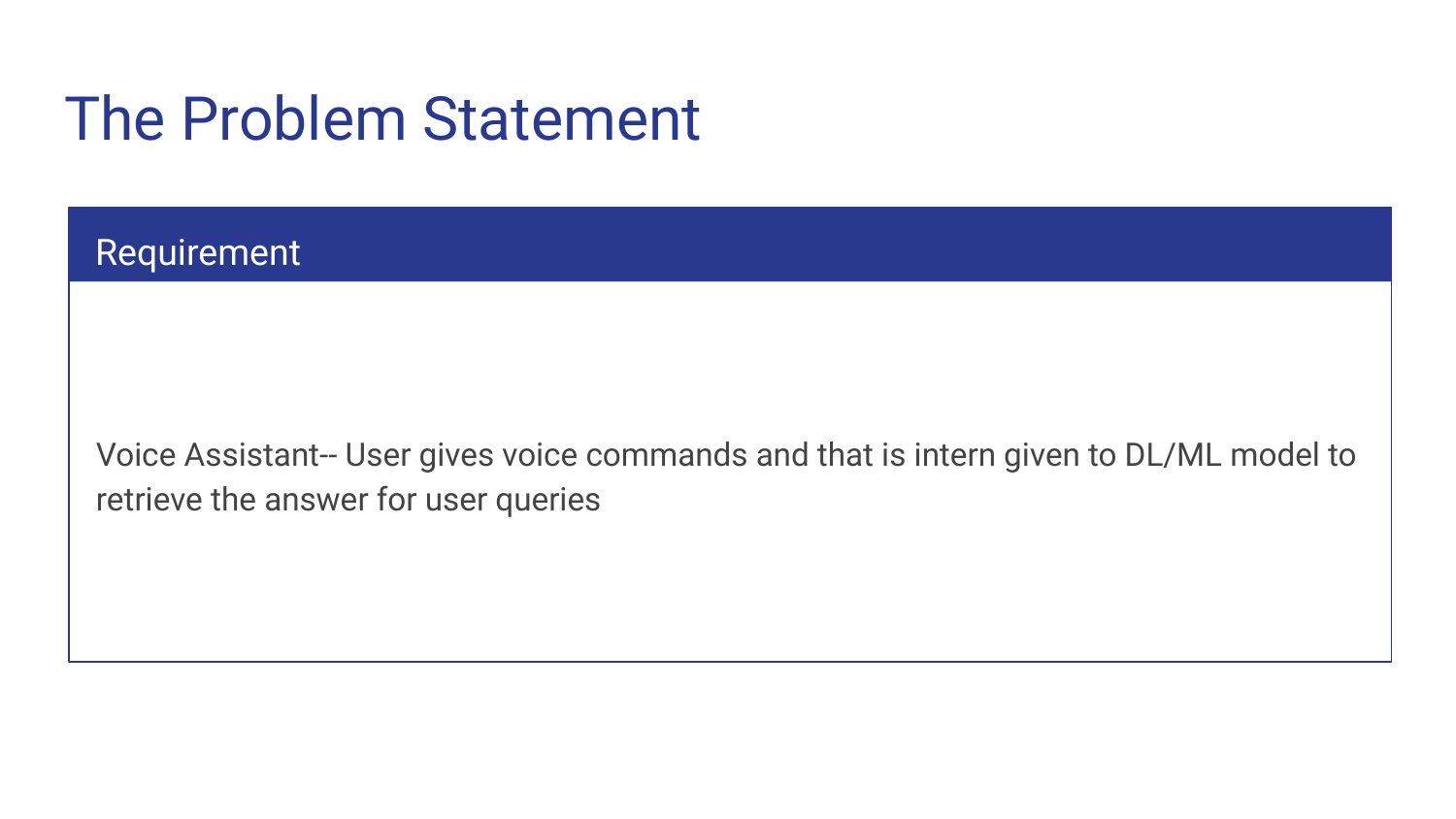

# The Problem Statement

Requirement

Voice Assistant-- User gives voice commands and that is intern given to DL/ML model to retrieve the answer for user queries